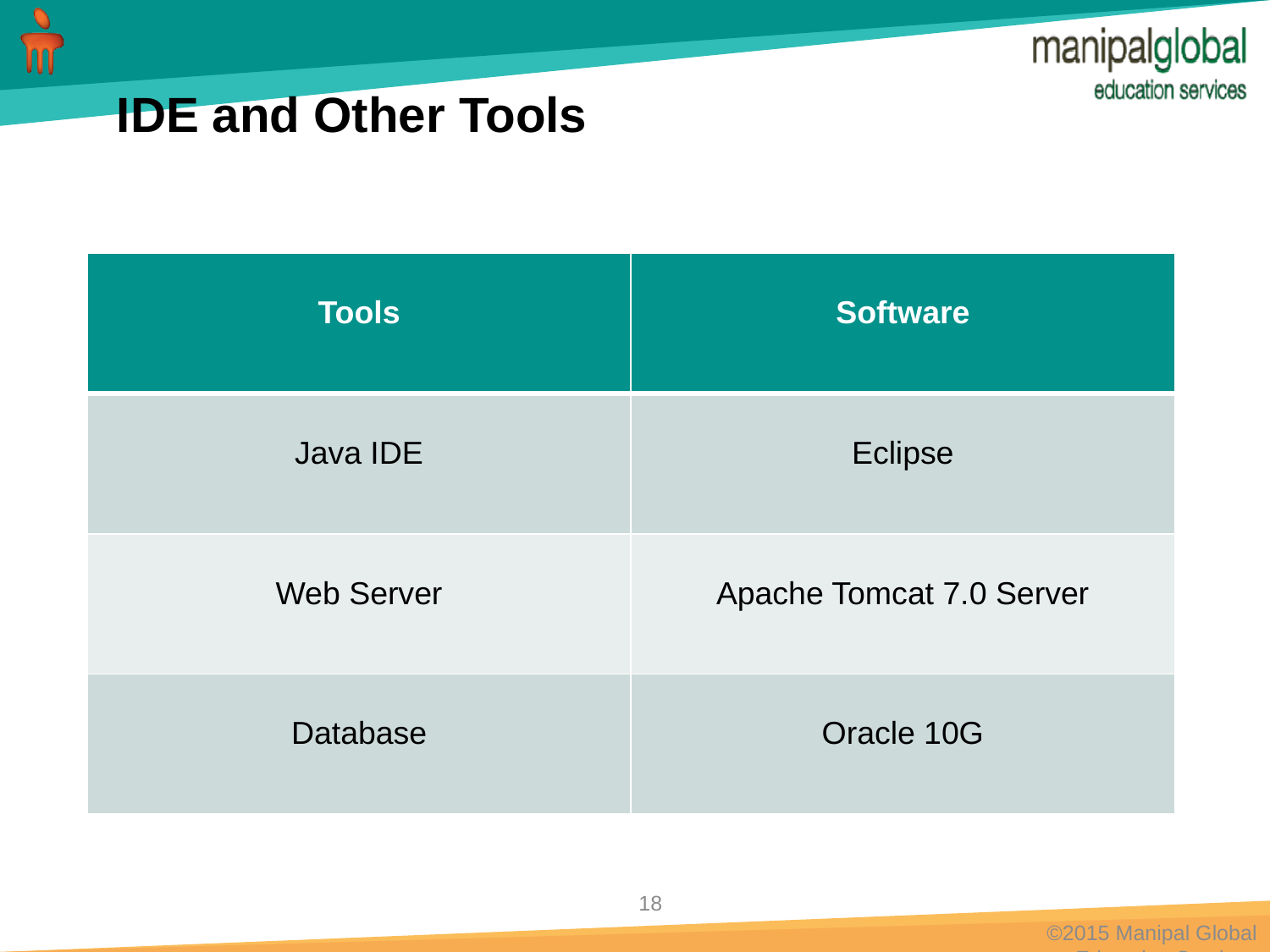

# IDE and Other Tools
| Tools | Software |
| --- | --- |
| Java IDE | Eclipse |
| Web Server | Apache Tomcat 7.0 Server |
| Database | Oracle 10G |
18